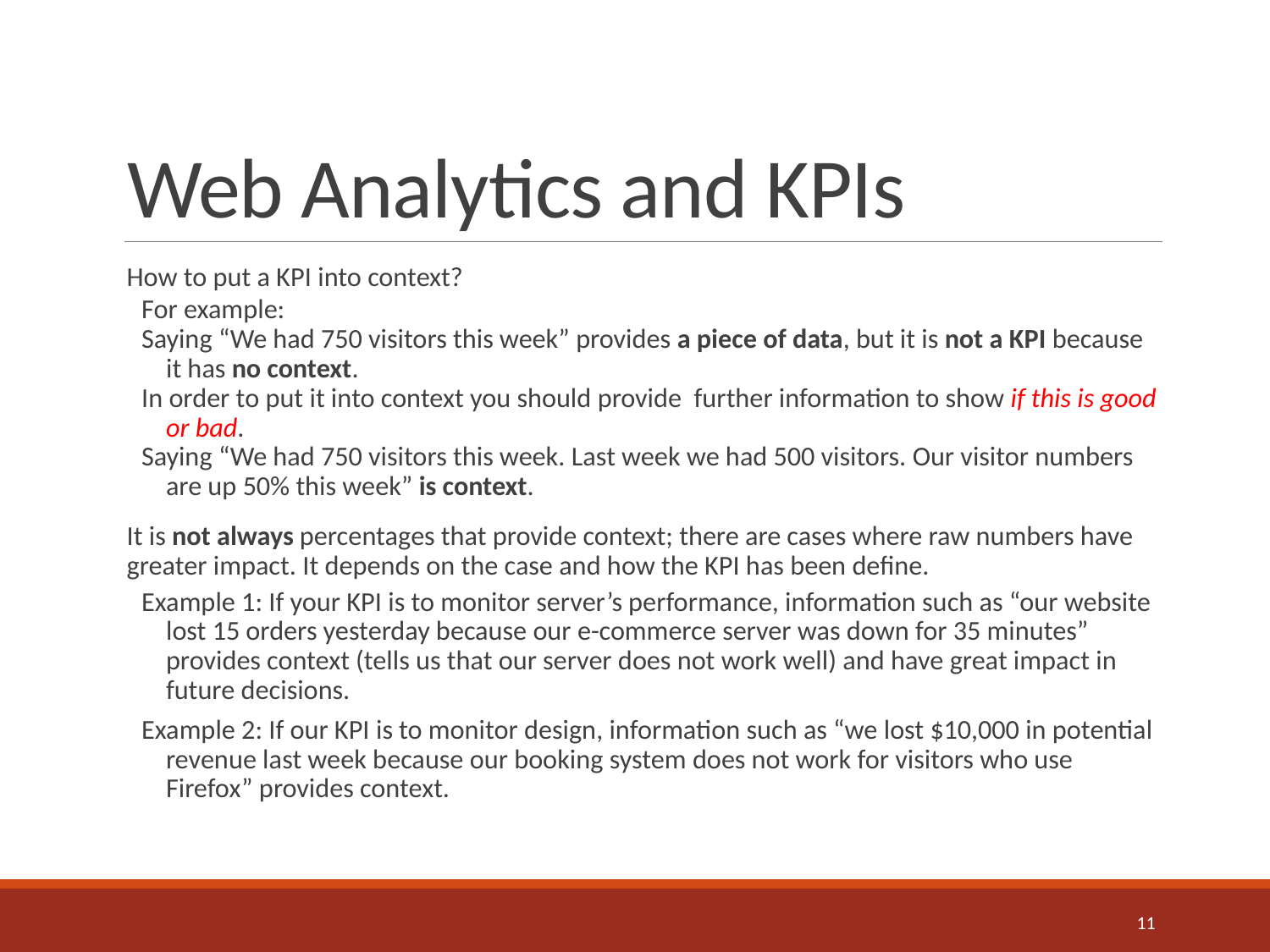

# Web Analytics and KPIs
How to put a KPI into context?
For example:
Saying “We had 750 visitors this week” provides a piece of data, but it is not a KPI because it has no context.
In order to put it into context you should provide  further information to show if this is good or bad.
Saying “We had 750 visitors this week. Last week we had 500 visitors. Our visitor numbers are up 50% this week” is context.
It is not always percentages that provide context; there are cases where raw numbers have greater impact. It depends on the case and how the KPI has been define.
Example 1: If your KPI is to monitor server’s performance, information such as “our website lost 15 orders yesterday because our e-commerce server was down for 35 minutes” provides context (tells us that our server does not work well) and have great impact in future decisions.
Example 2: If our KPI is to monitor design, information such as “we lost $10,000 in potential revenue last week because our booking system does not work for visitors who use Firefox” provides context.
11